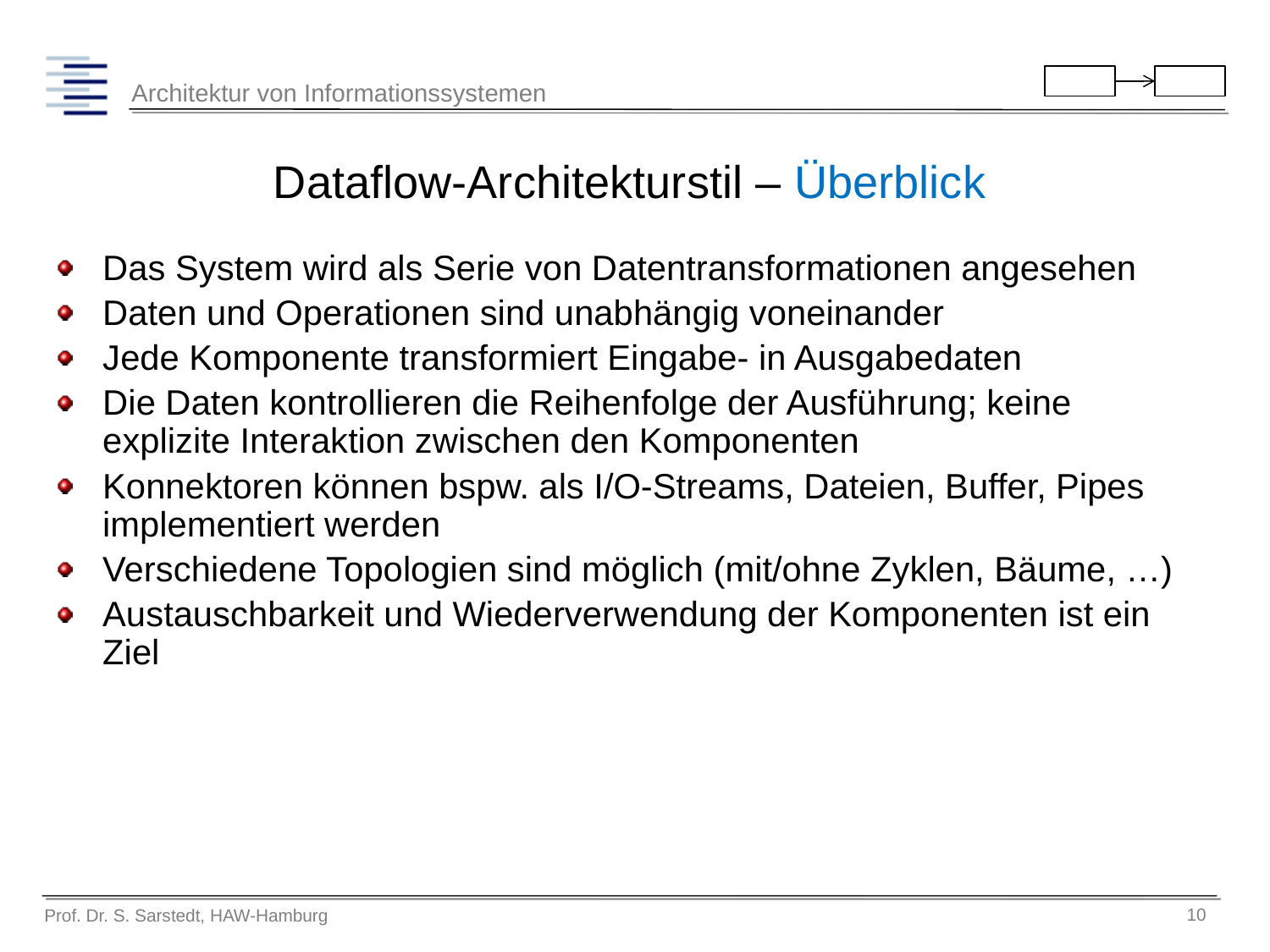

# Dataflow-Architekturstil – Überblick
Das System wird als Serie von Datentransformationen angesehen
Daten und Operationen sind unabhängig voneinander
Jede Komponente transformiert Eingabe- in Ausgabedaten
Die Daten kontrollieren die Reihenfolge der Ausführung; keine explizite Interaktion zwischen den Komponenten
Konnektoren können bspw. als I/O-Streams, Dateien, Buffer, Pipes implementiert werden
Verschiedene Topologien sind möglich (mit/ohne Zyklen, Bäume, …)
Austauschbarkeit und Wiederverwendung der Komponenten ist ein Ziel